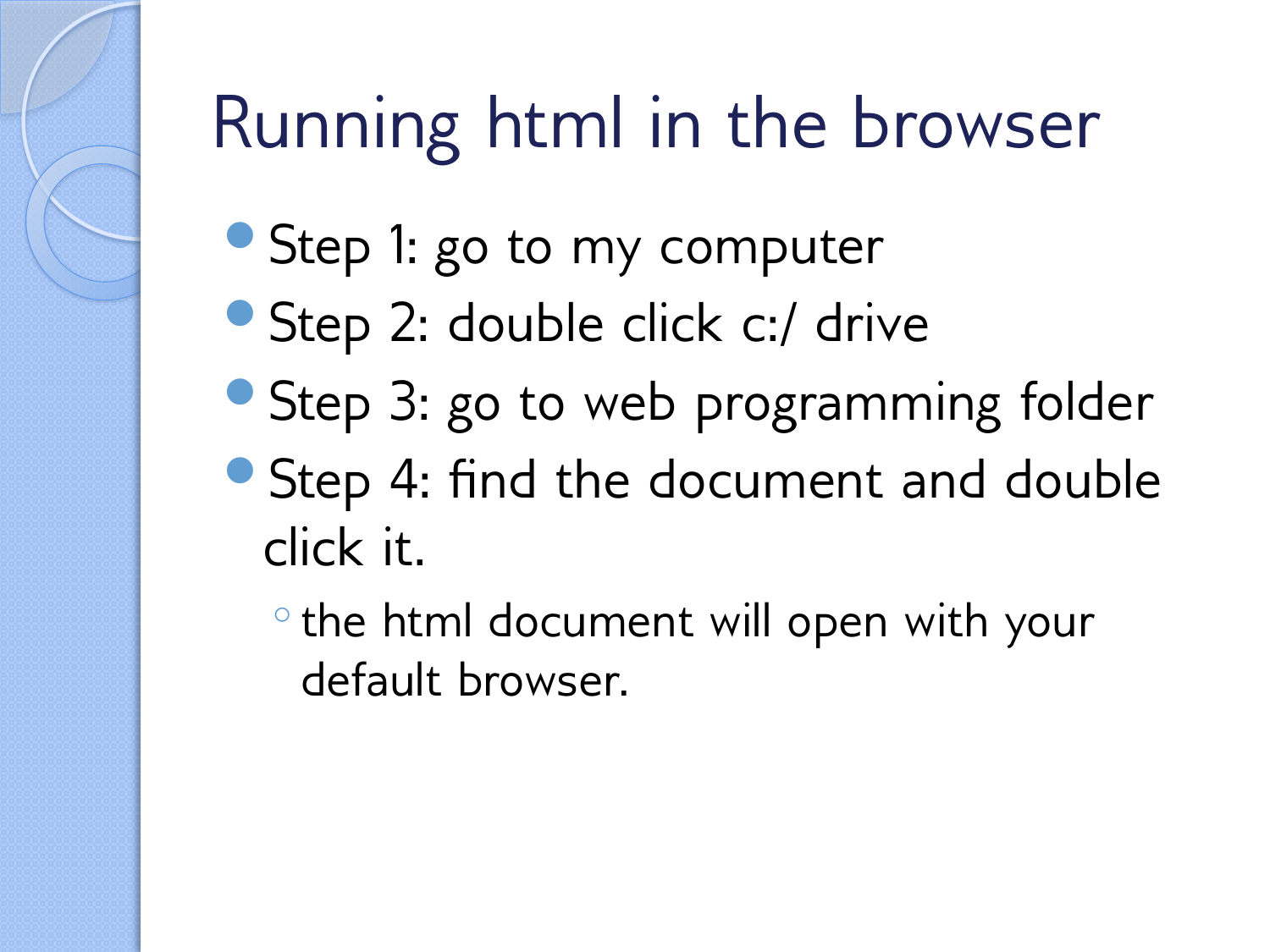

# Running html in the browser
Step 1: go to my computer
Step 2: double click c:/ drive
Step 3: go to web programming folder
Step 4: find the document and double click it.
the html document will open with your default browser.